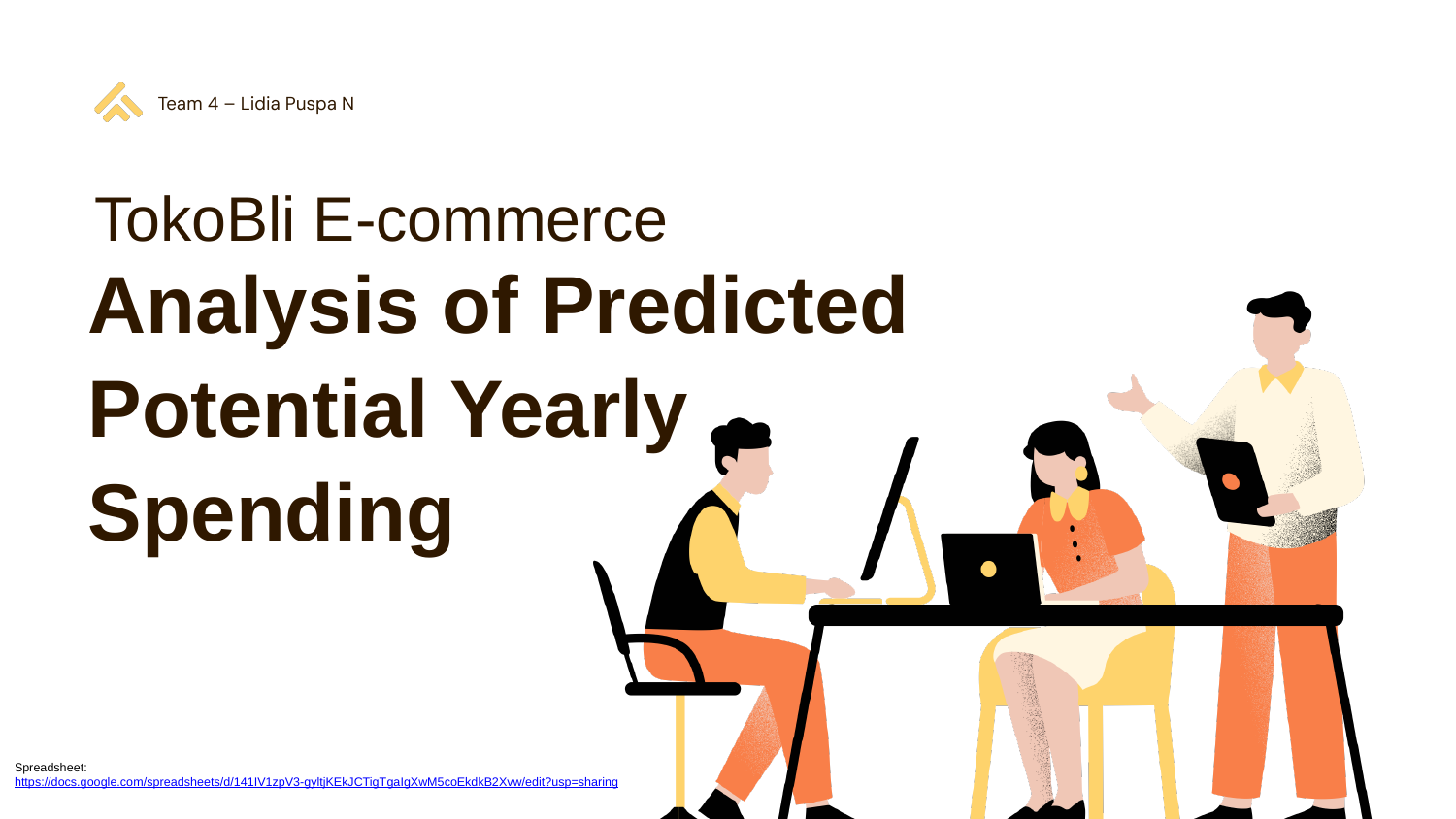

Team 4 – Lidia Puspa N
TokoBli E-commerce

Analysis of Predicted Potential Yearly Spending

Spreadsheet: https://docs.google.com/spreadsheets/d/141IV1zpV3-gyltjKEkJCTigTgaIgXwM5coEkdkB2Xvw/edit?usp=sharing